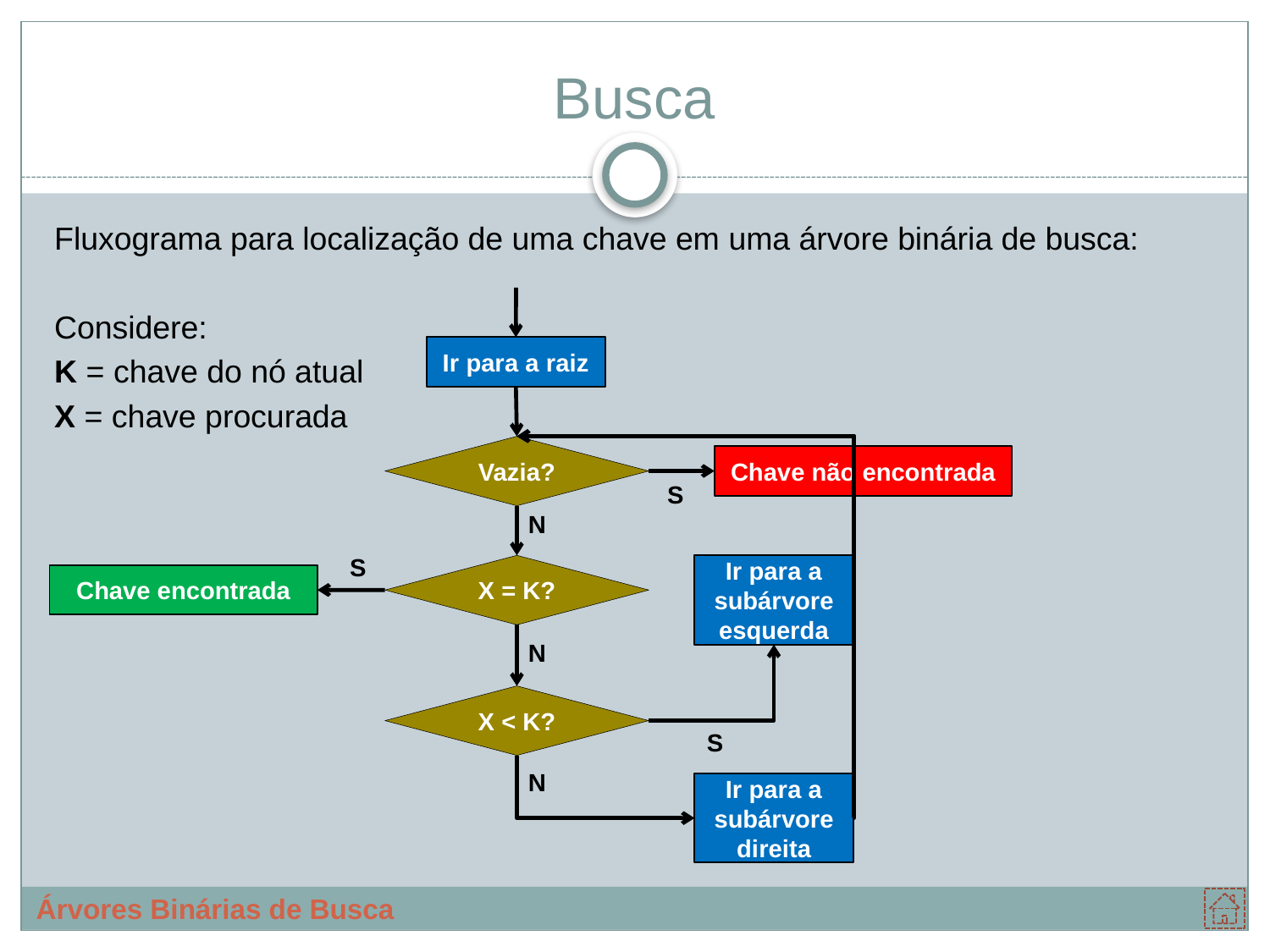

# Busca
Fluxograma para localização de uma chave em uma árvore binária de busca:

Considere:
K = chave do nó atual
X = chave procurada
Ir para a raiz
Vazia?
Chave não encontrada
S
N
S
X = K?
Ir para a subárvore esquerda
Chave encontrada
N
X < K?
S
N
Ir para a subárvore direita
Árvores Binárias de Busca